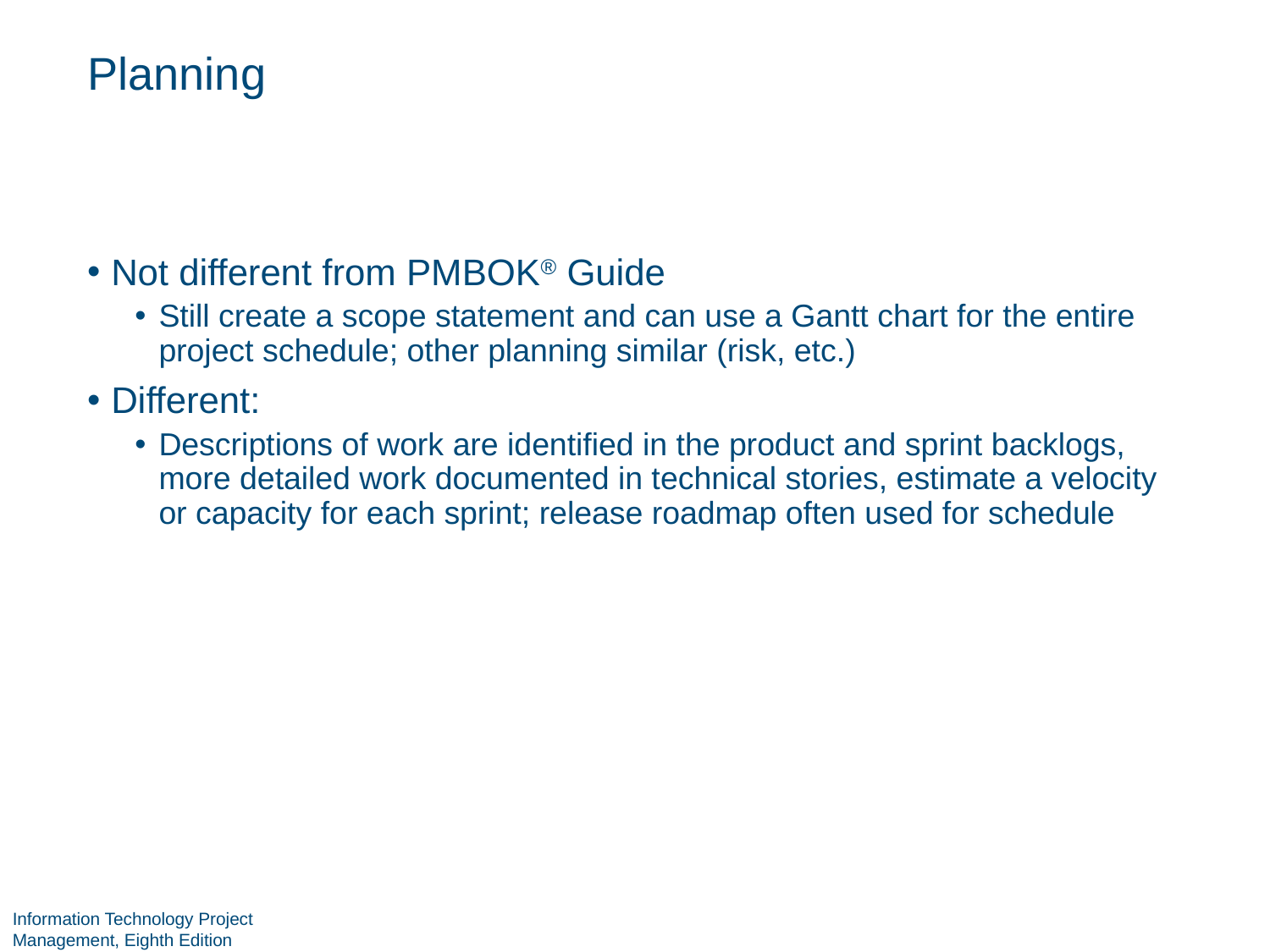

# Planning
Not different from PMBOK® Guide
Still create a scope statement and can use a Gantt chart for the entire project schedule; other planning similar (risk, etc.)
Different:
Descriptions of work are identified in the product and sprint backlogs, more detailed work documented in technical stories, estimate a velocity or capacity for each sprint; release roadmap often used for schedule
55
Information Technology Project Management, Eighth Edition